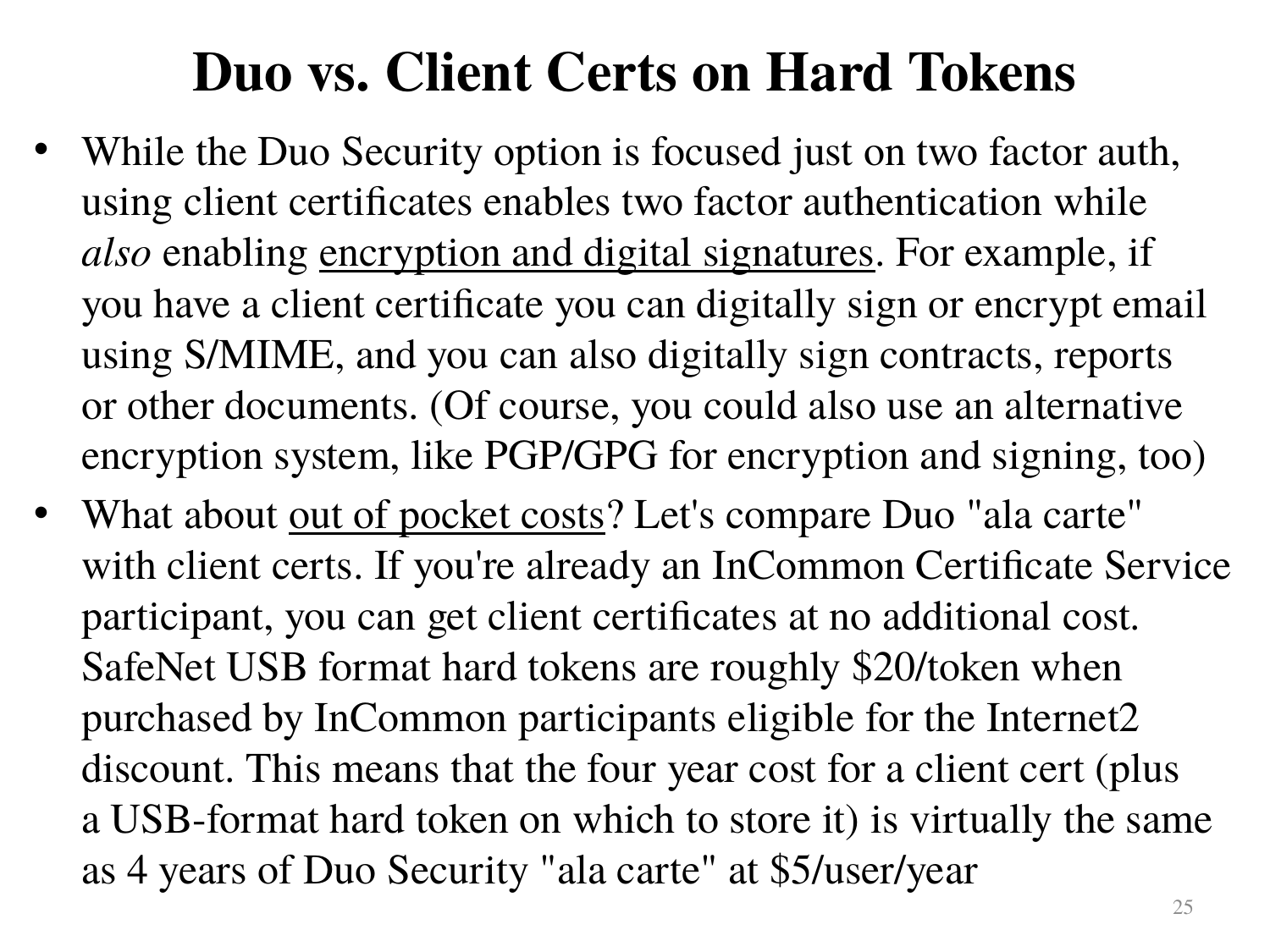

# Duo vs. Client Certs on Hard Tokens
While the Duo Security option is focused just on two factor auth, using client certificates enables two factor authentication while
also enabling encryption and digital signatures. For example, if
you have a client certificate you can digitally sign or encrypt email using S/MIME, and you can also digitally sign contracts, reports
or other documents. (Of course, you could also use an alternative encryption system, like PGP/GPG for encryption and signing, too)
What about out of pocket costs? Let's compare Duo "ala carte"
with client certs. If you're already an InCommon Certificate Service participant, you can get client certificates at no additional cost. SafeNet USB format hard tokens are roughly $20/token when purchased by InCommon participants eligible for the Internet2 discount. This means that the four year cost for a client cert (plus
a USB-format hard token on which to store it) is virtually the same as 4 years of Duo Security "ala carte" at $5/user/year
25